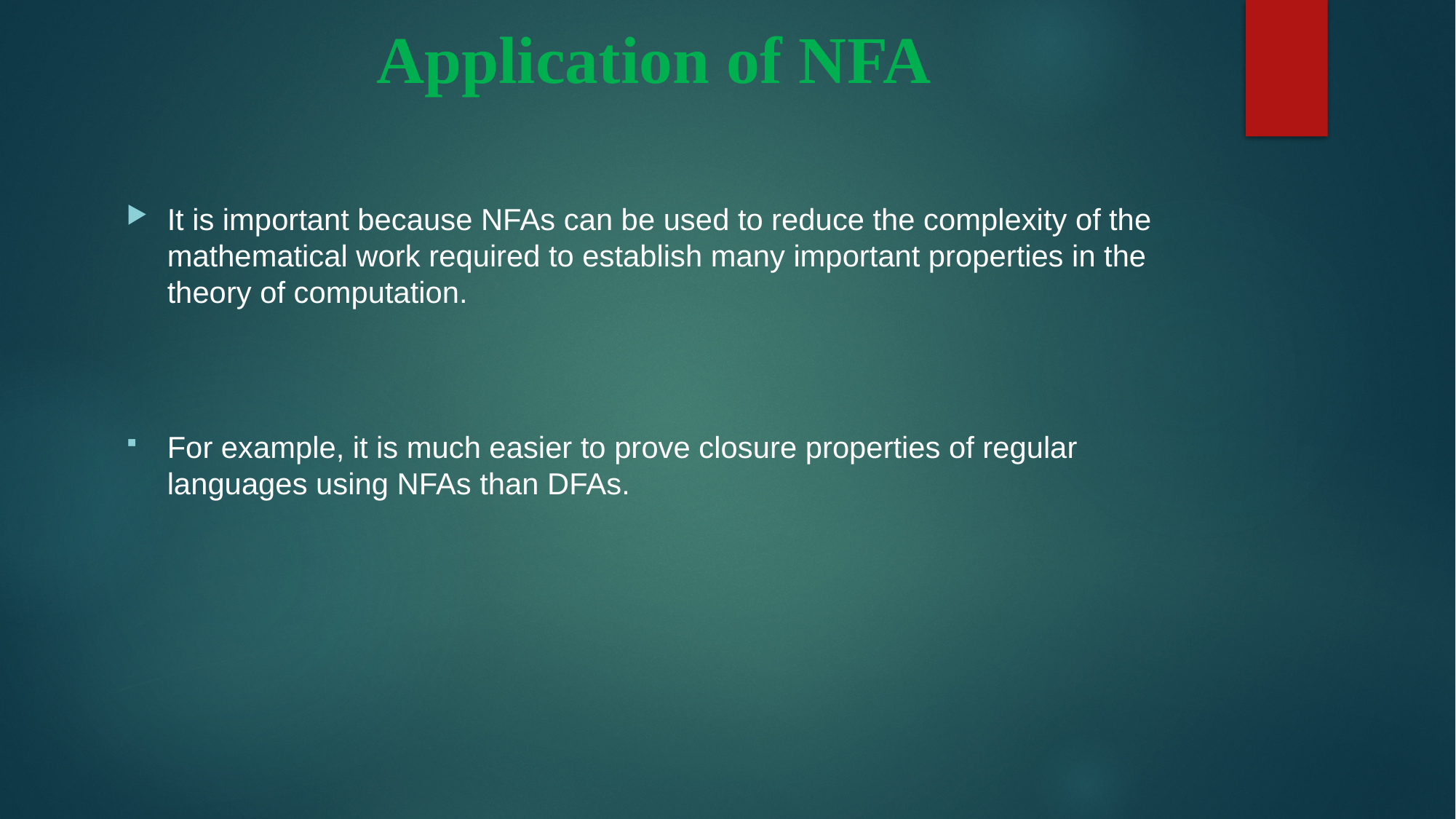

# Application of NFA
It is important because NFAs can be used to reduce the complexity of the mathematical work required to establish many important properties in the theory of computation.

For example, it is much easier to prove closure properties of regular languages using NFAs than DFAs.